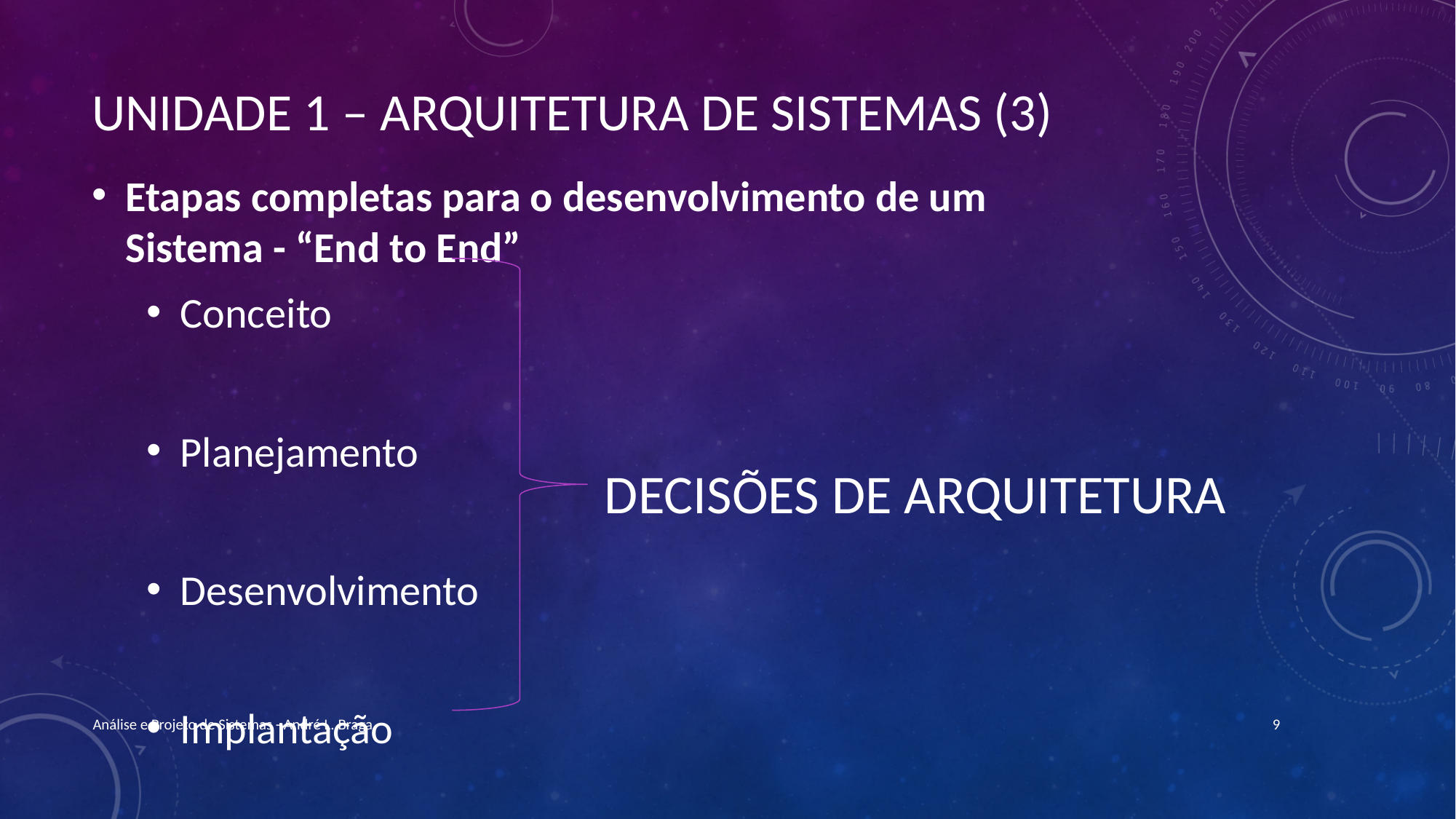

# Unidade 1 – Arquitetura de Sistemas (3)
Etapas completas para o desenvolvimento de um Sistema - “End to End”
Conceito

Planejamento

Desenvolvimento

Implantação

DECISÕES DE ARQUITETURA
Análise e Projeto de Sistemas - André L. Braga
9